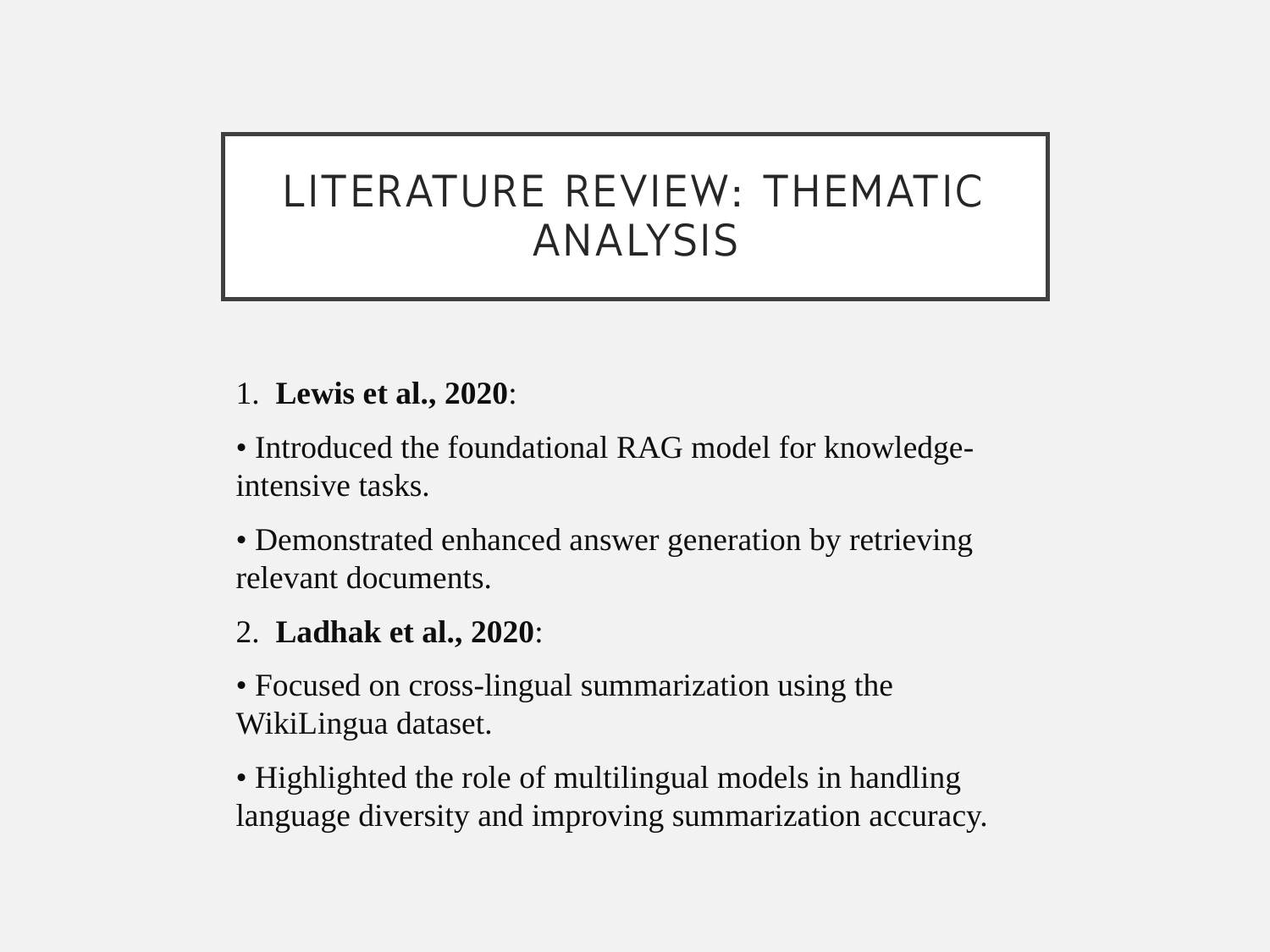

# Literature Review: Thematic Analysis
1.  Lewis et al., 2020:
• Introduced the foundational RAG model for knowledge-intensive tasks.
• Demonstrated enhanced answer generation by retrieving relevant documents.
2.  Ladhak et al., 2020:
• Focused on cross-lingual summarization using the WikiLingua dataset.
• Highlighted the role of multilingual models in handling language diversity and improving summarization accuracy.